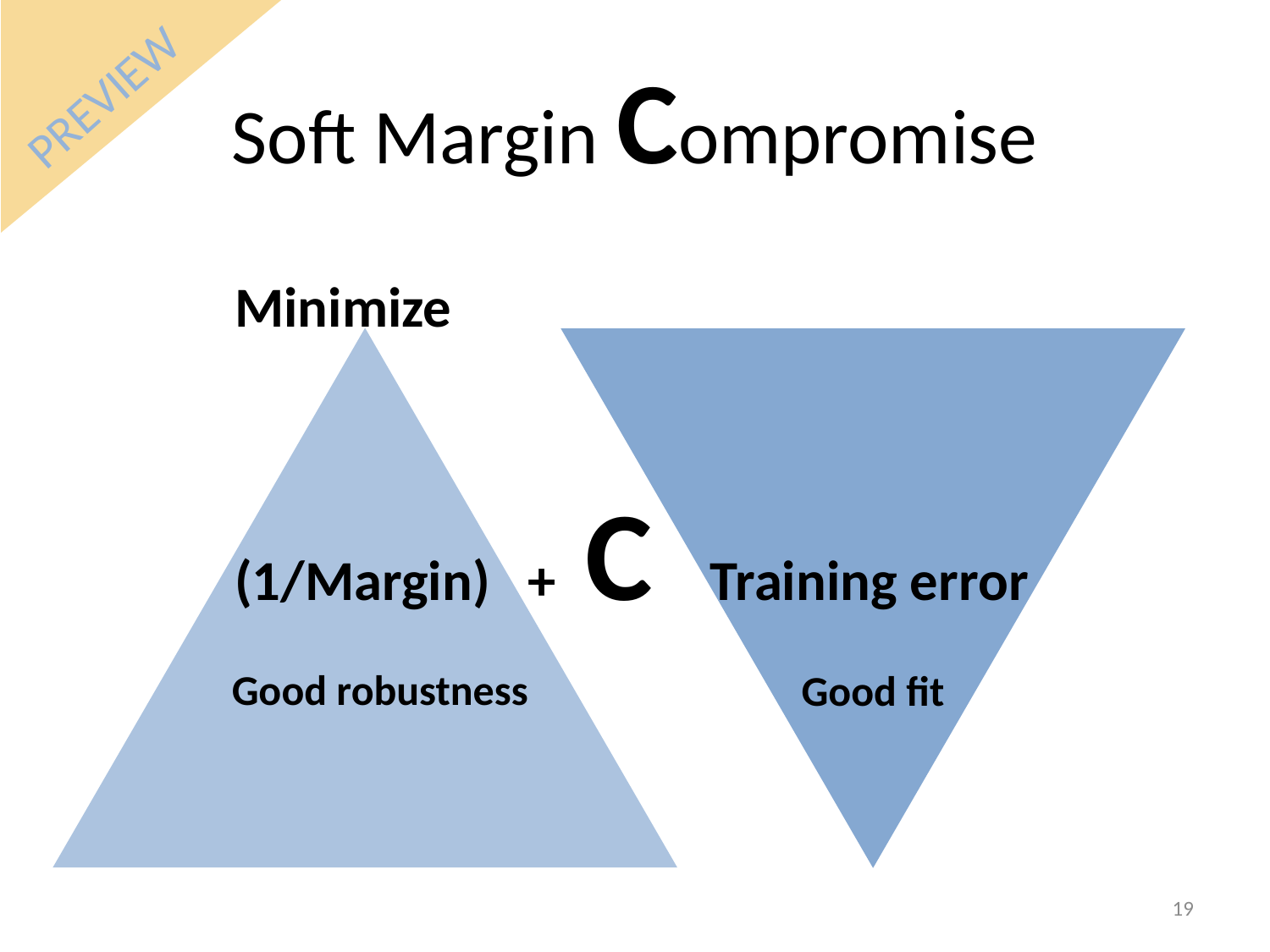

# Soft Margin Compromise
PREVIEW
Minimize

(1/Margin)   + C  Training error

Good robustness
Good fit
19